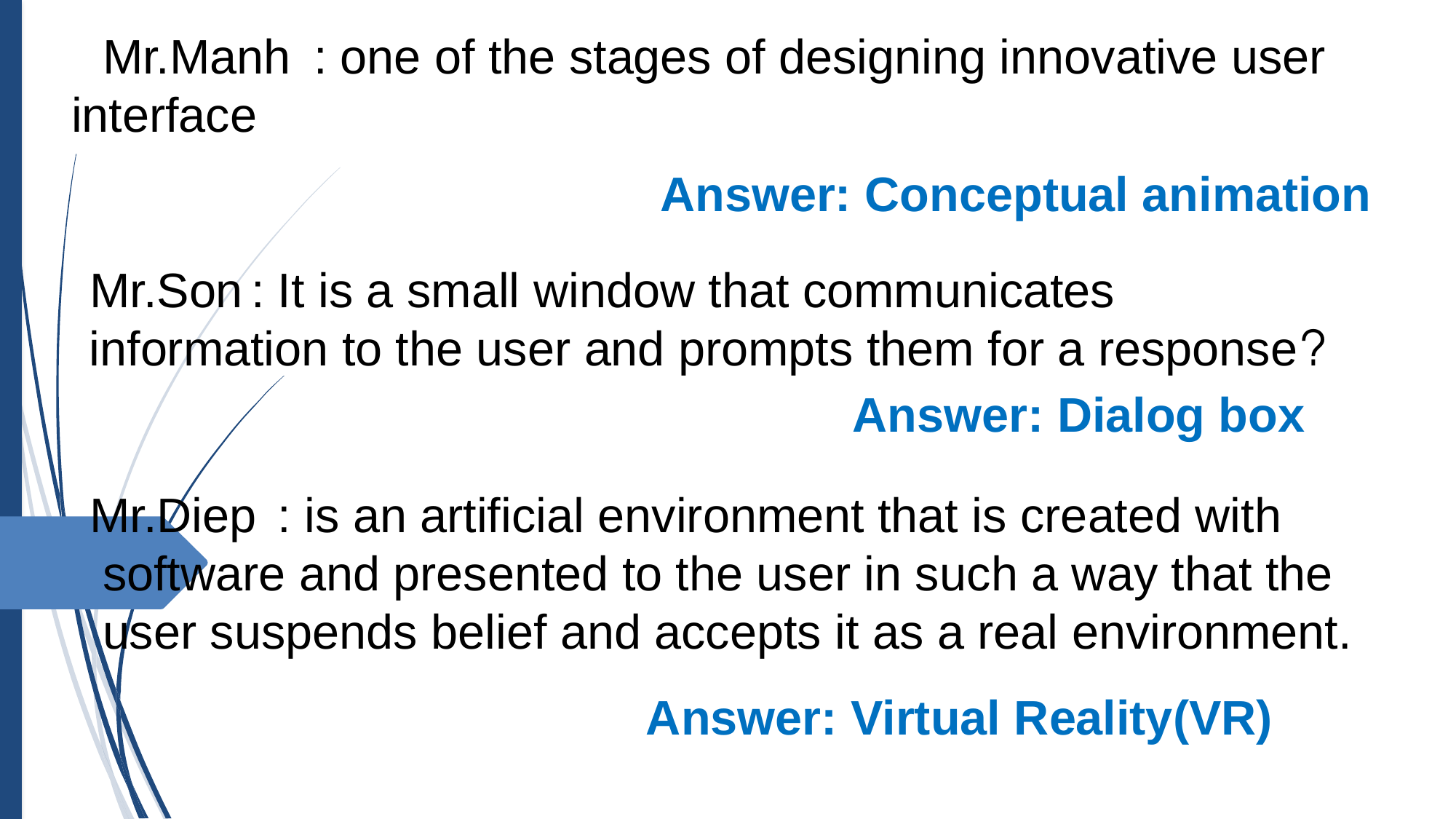

: one of the stages of designing innovative user interface

Mr.Manh
Answer: Conceptual animation
Mr.Son
            : It is a small window that communicates information to the user and prompts them for a response?
Answer: Dialog box
Mr.Diep
             : is an artificial environment that is created with software and presented to the user in such a way that the user suspends belief and accepts it as a real environment.
Answer: Virtual Reality(VR)